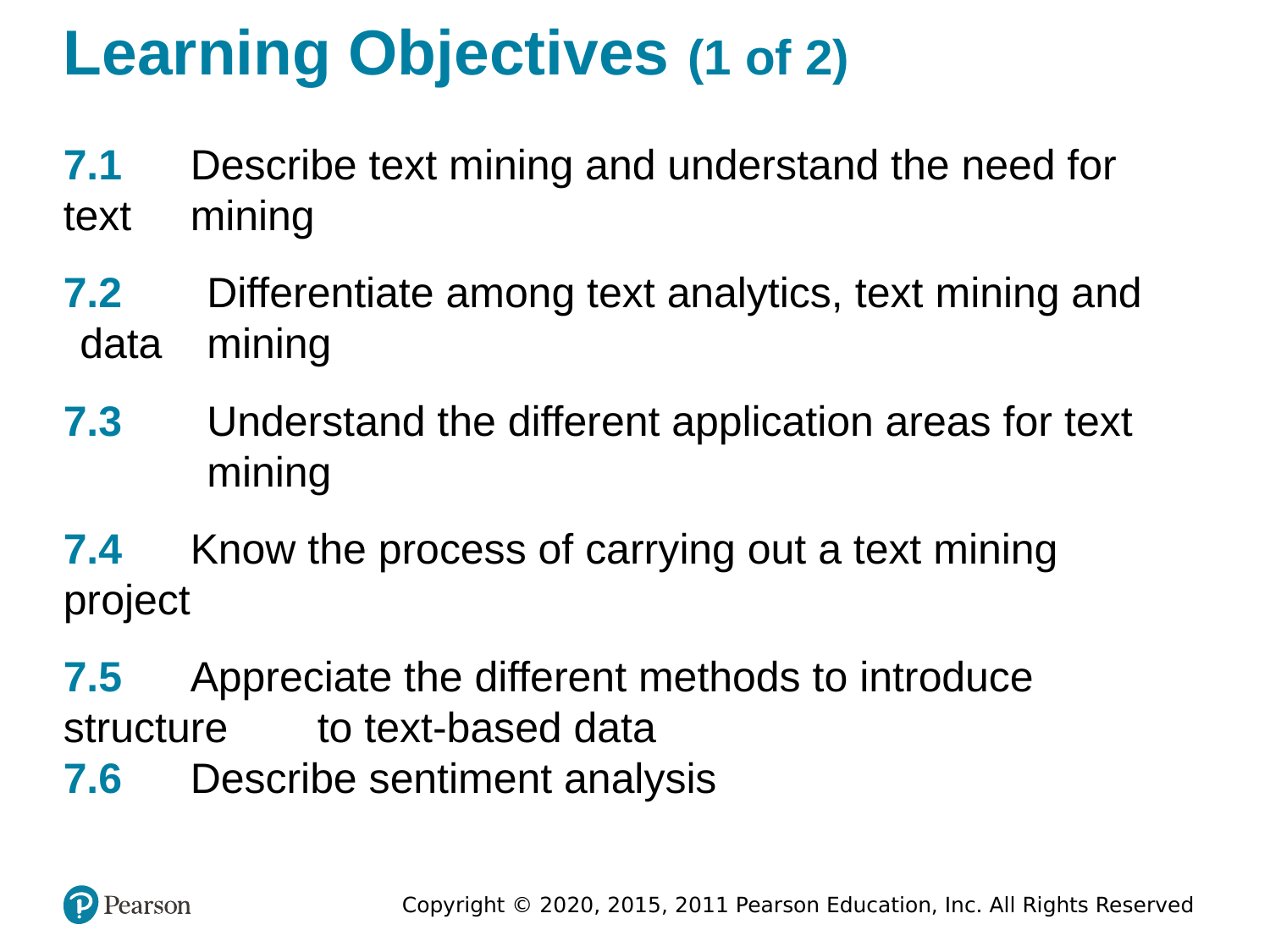

# Learning Objectives (1 of 2)
7.1 	Describe text mining and understand the need for text 	mining
7.2 	Differentiate among text analytics, text mining and data 	mining
7.3 	Understand the different application areas for text 	mining
7.4 	Know the process of carrying out a text mining project
7.5 	Appreciate the different methods to introduce structure 	to text-based data
7.6 	Describe sentiment analysis